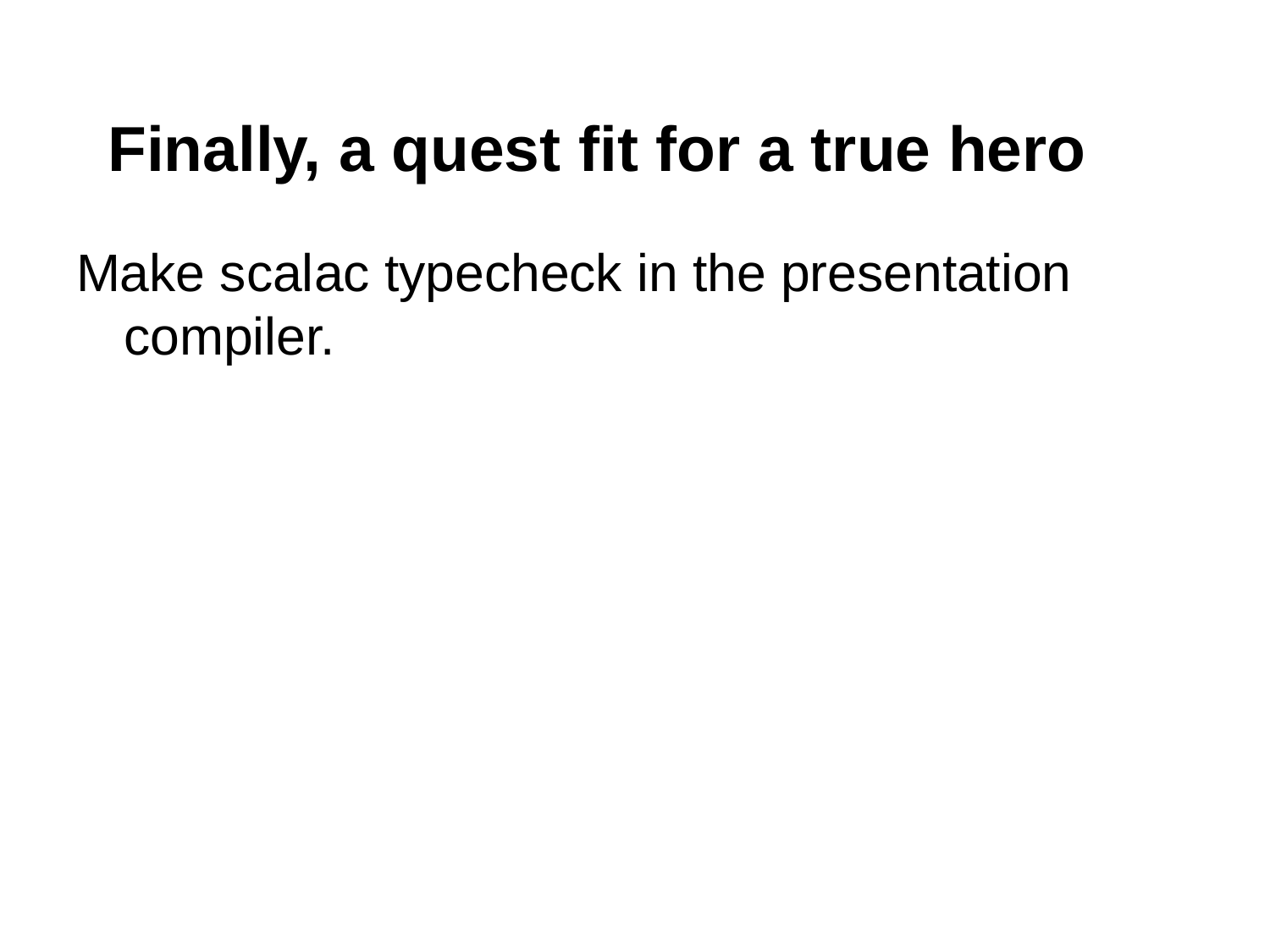

# Finally, a quest fit for a true hero
Make scalac typecheck in the presentation compiler.